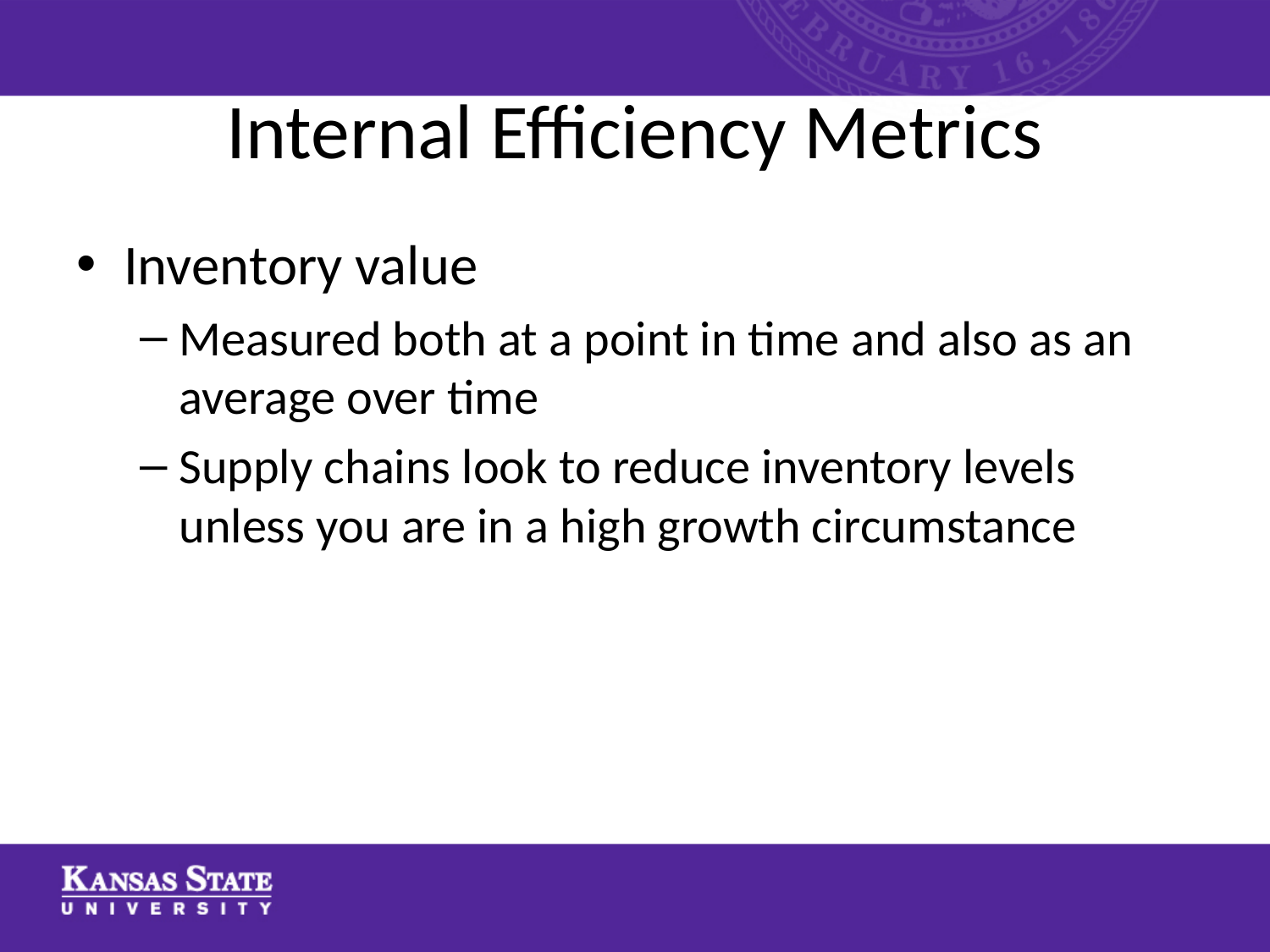

# Internal Efficiency Metrics
Inventory value
Measured both at a point in time and also as an average over time
Supply chains look to reduce inventory levels unless you are in a high growth circumstance